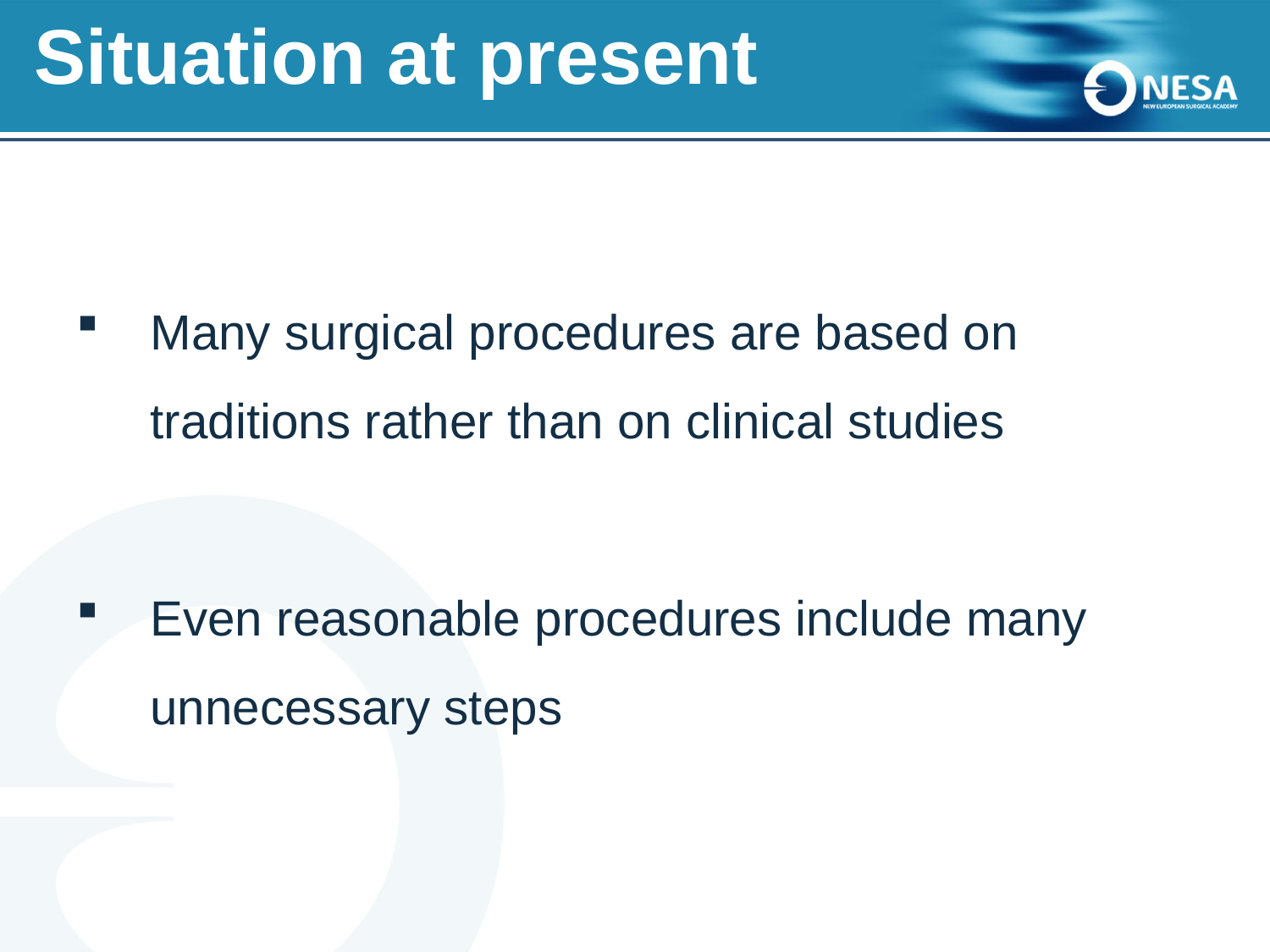

# Situation at present
Many surgical procedures are based on traditions rather than on clinical studies

Even reasonable procedures include many unnecessary steps